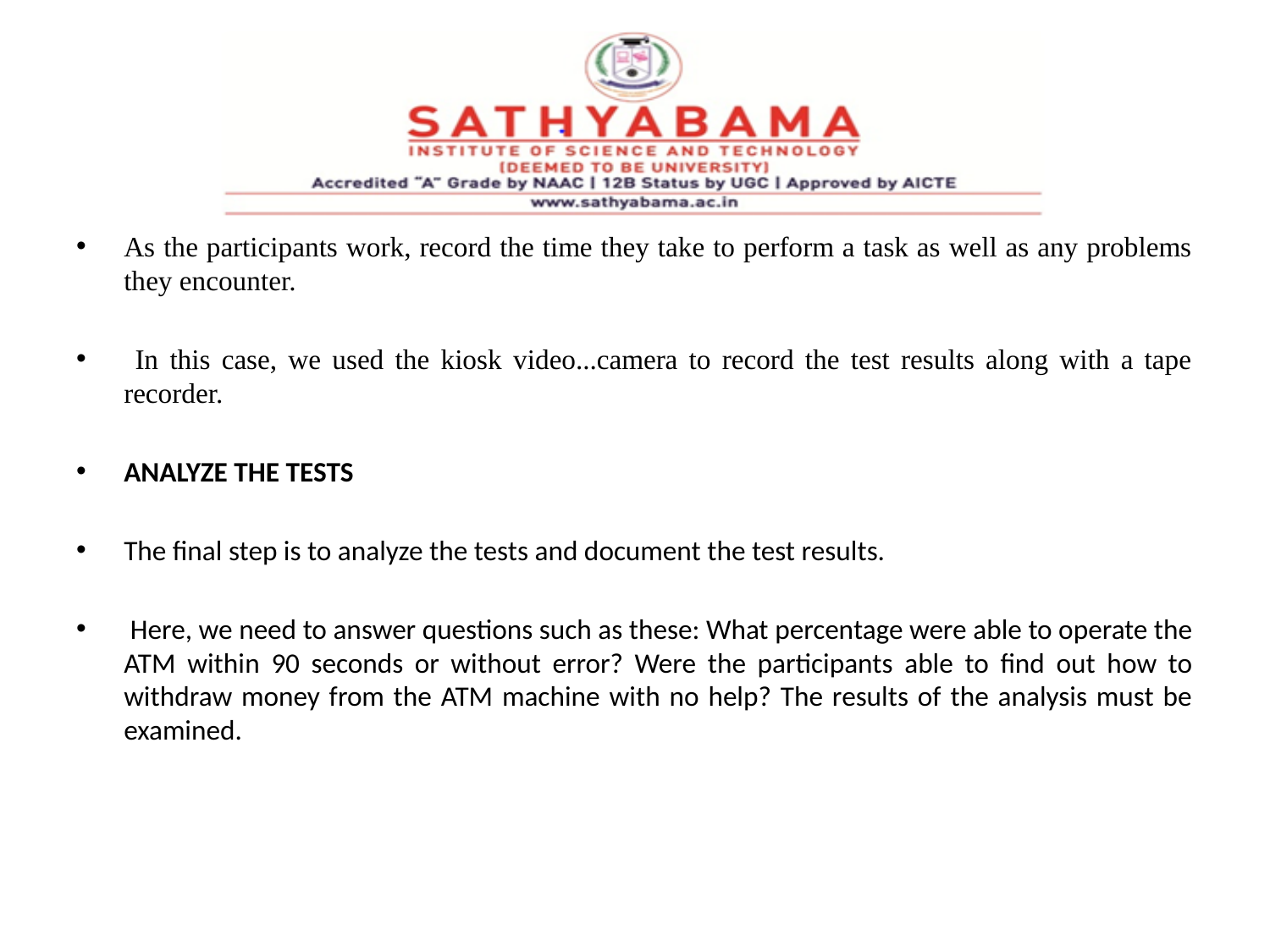

#
As the participants work, record the time they take to perform a task as well as any problems they encounter.

 In this case, we used the kiosk video...camera to record the test results along with a tape recorder.

ANALYZE THE TESTS

The final step is to analyze the tests and document the test results.

 Here, we need to answer questions such as these: What percentage were able to operate the ATM within 90 seconds or without error? Were the participants able to find out how to withdraw money from the ATM machine with no help? The results of the analysis must be examined.